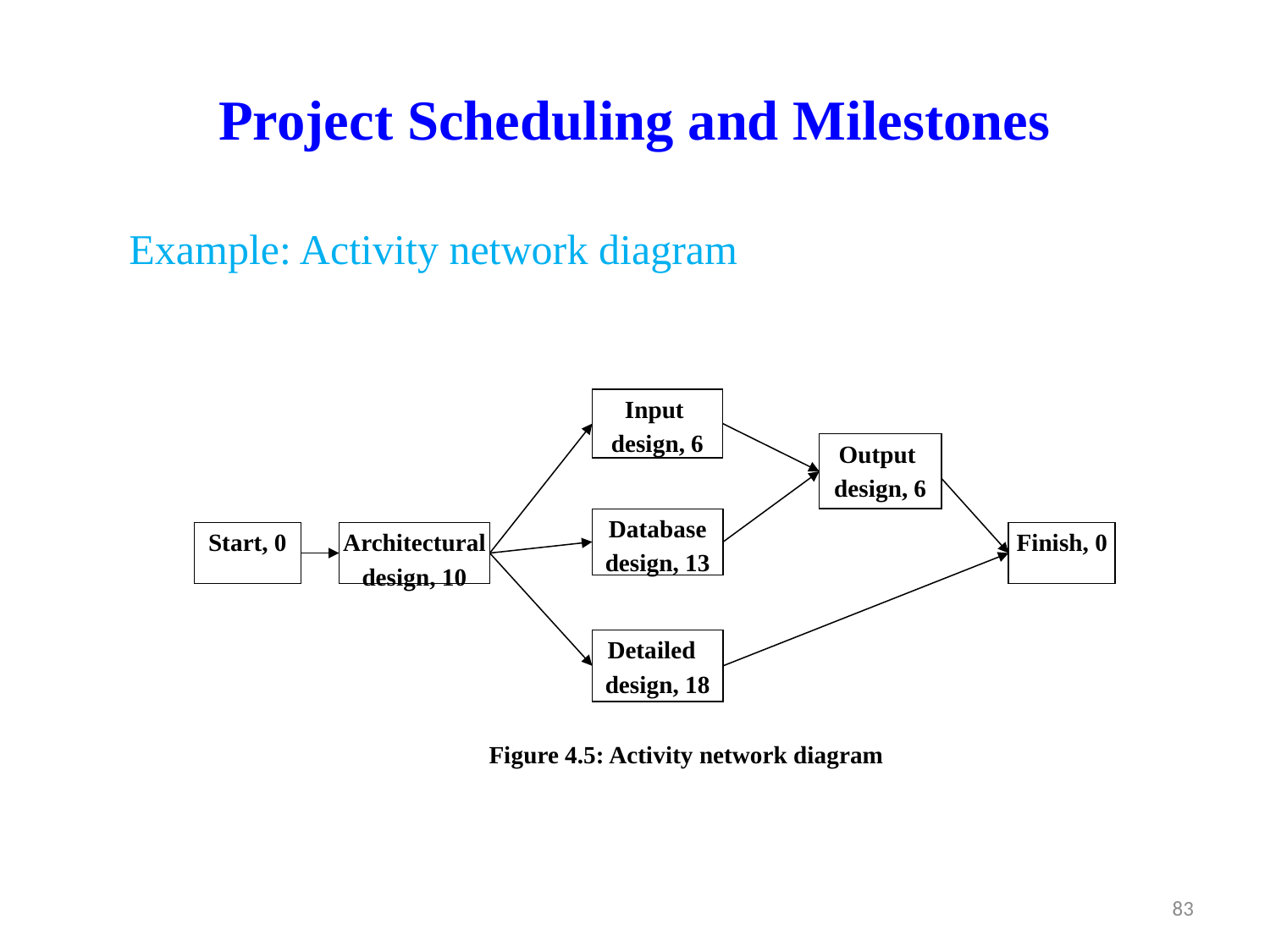

# Project Scheduling and Milestones
Example: Activity network diagram

Input
design, 6
Output
design, 6
Database
design, 13
Start, 0
Architectural design, 10
Finish, 0
Detailed   design, 18
Figure 4.5: Activity network diagram
83